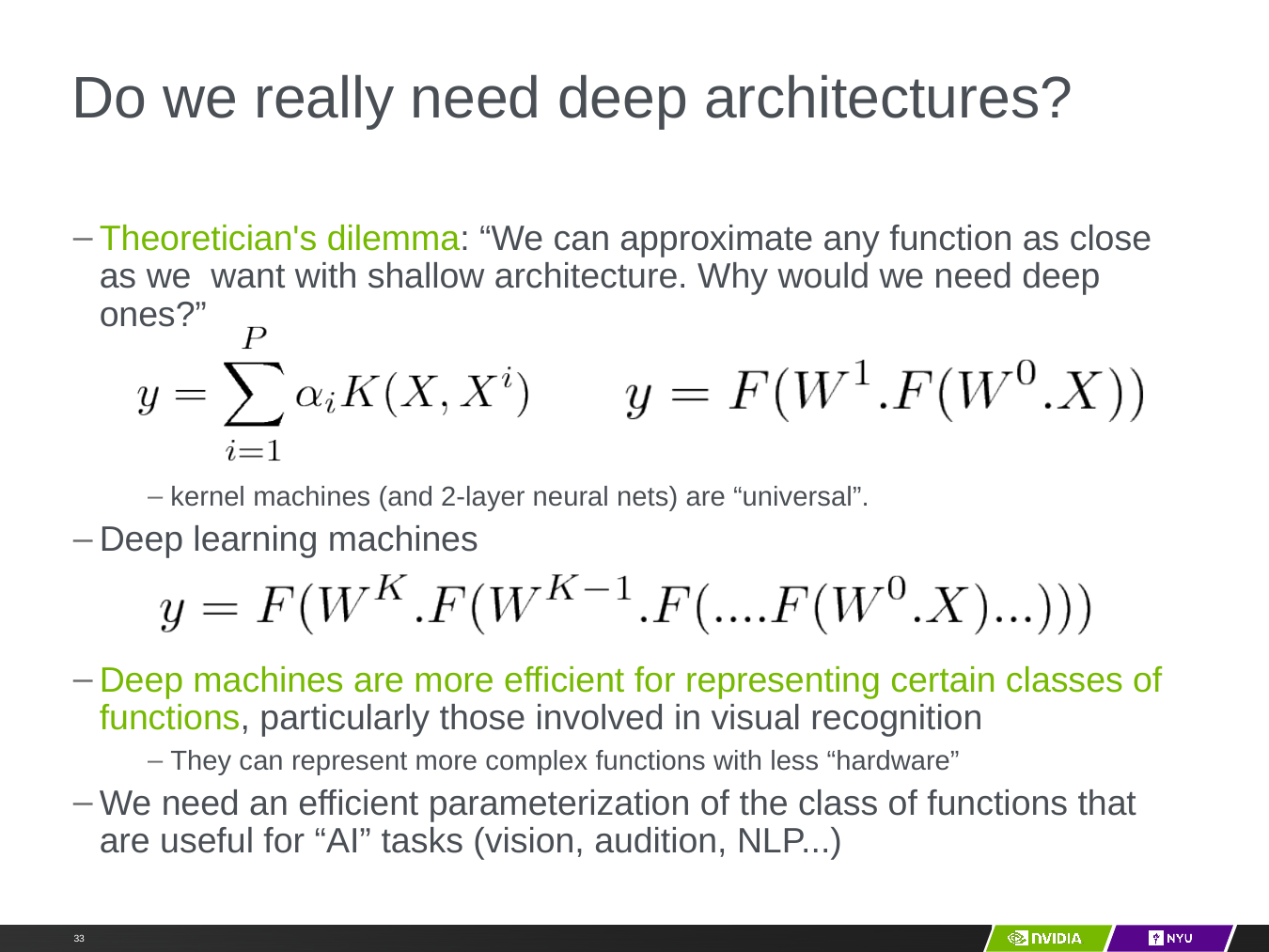

# Do we really need deep architectures?
Theoretician's dilemma: “We can approximate any function as close as we  want with shallow architecture. Why would we need deep  ones?”

kernel machines (and 2-layer neural nets) are “universal”.
Deep learning machines

Deep machines are more efficient for representing certain classes of  functions, particularly those involved in visual recognition
They can represent more complex functions with less “hardware”
We need an efficient parameterization of the class of functions that are useful for “AI” tasks (vision, audition, NLP...)